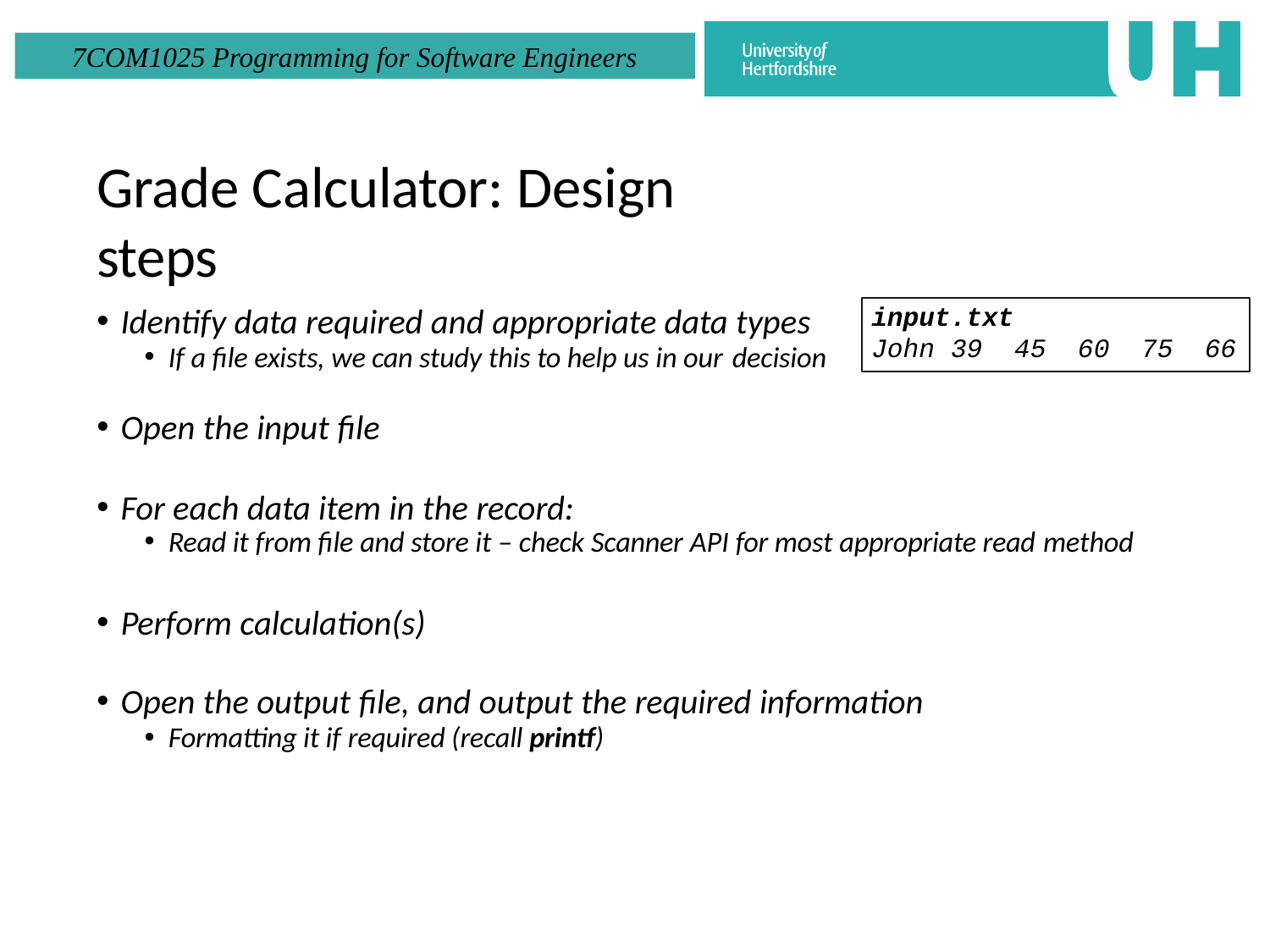

# Grade Calculator: Design steps

input.txt
John 39	45	60	75	66
Identify data required and appropriate data types
If a file exists, we can study this to help us in our decision
Open the input file

For each data item in the record:
Read it from file and store it – check Scanner API for most appropriate read method

Perform calculation(s)

Open the output file, and output the required information
Formatting it if required (recall printf)